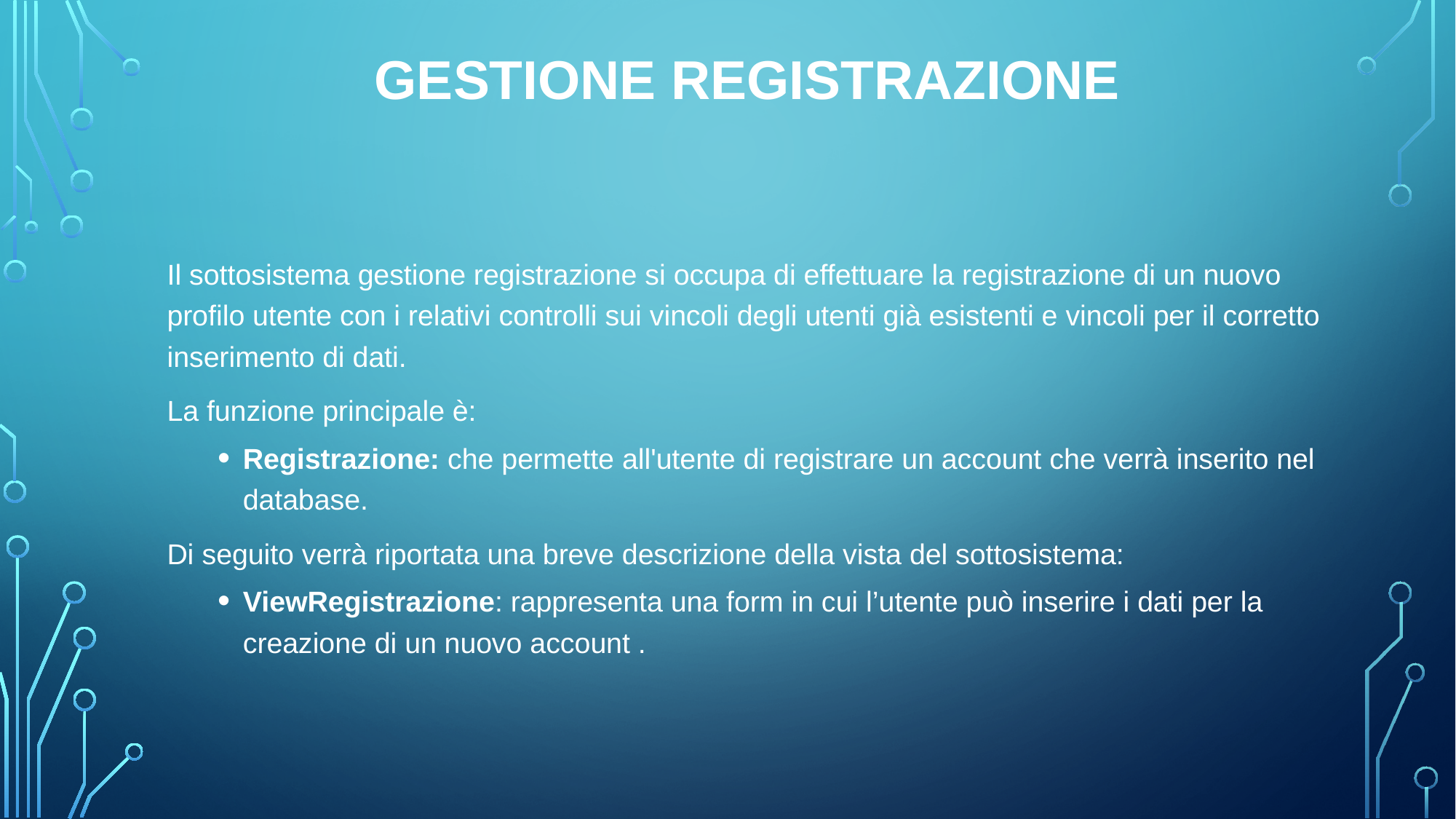

# Gestione Registrazione
Il sottosistema gestione registrazione si occupa di effettuare la registrazione di un nuovo profilo utente con i relativi controlli sui vincoli degli utenti già esistenti e vincoli per il corretto inserimento di dati.
La funzione principale è:
Registrazione: che permette all'utente di registrare un account che verrà inserito nel database.
Di seguito verrà riportata una breve descrizione della vista del sottosistema:
ViewRegistrazione: rappresenta una form in cui l’utente può inserire i dati per la creazione di un nuovo account .